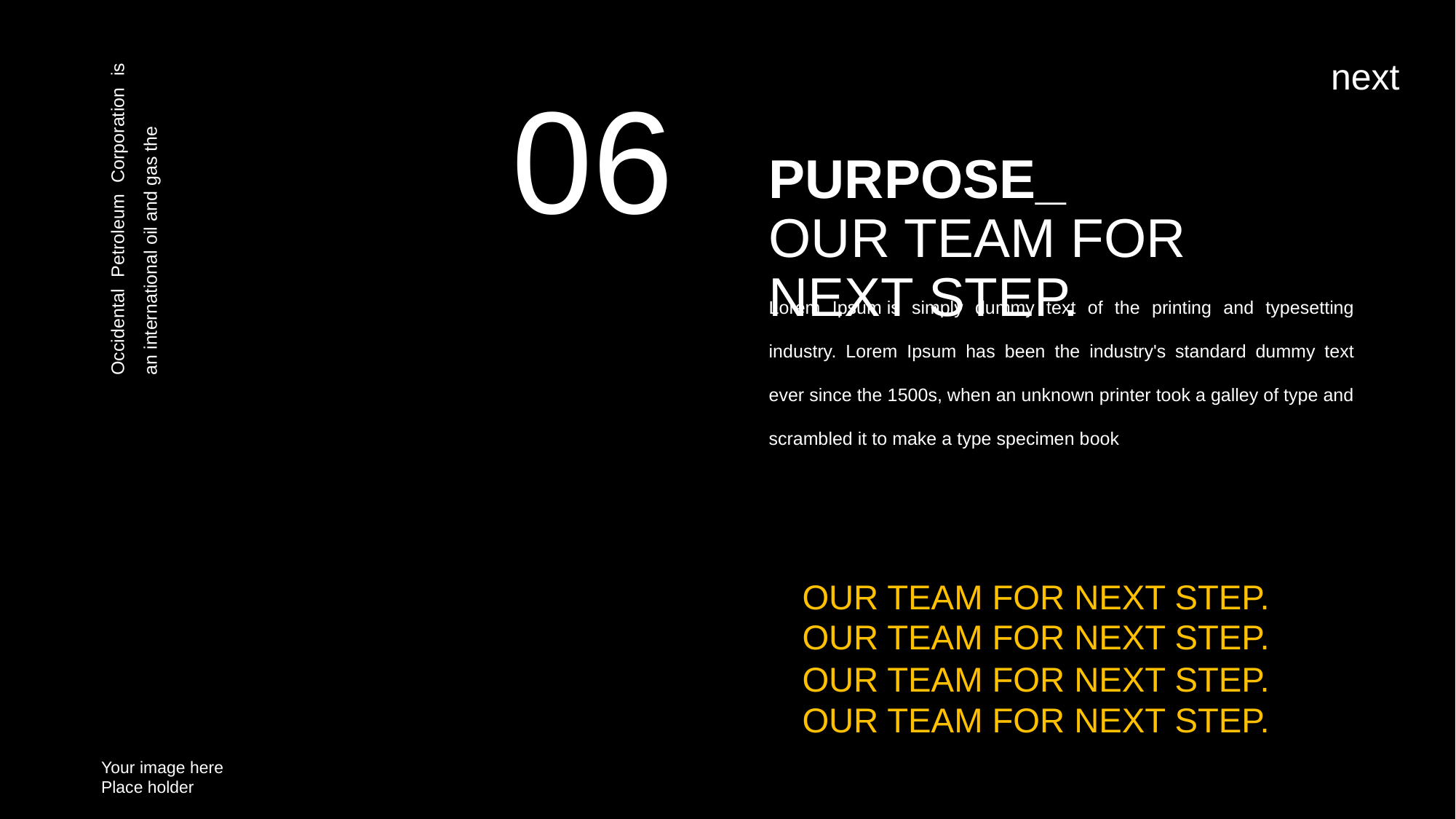

next
06

PURPOSE_
OUR TEAM FOR NEXT STEP.
Occidental Petroleum Corporation is an international oil and gas the
Lorem Ipsum is simply dummy text of the printing and typesetting industry. Lorem Ipsum has been the industry's standard dummy text ever since the 1500s, when an unknown printer took a galley of type and scrambled it to make a type specimen book
PURPOSE.
PURPOSE.

PURPOSE.
OUR TEAM FOR NEXT STEP.
OUR TEAM FOR NEXT STEP.
OUR TEAM FOR NEXT STEP.
OUR TEAM FOR NEXT STEP.
Your image here
Place holder